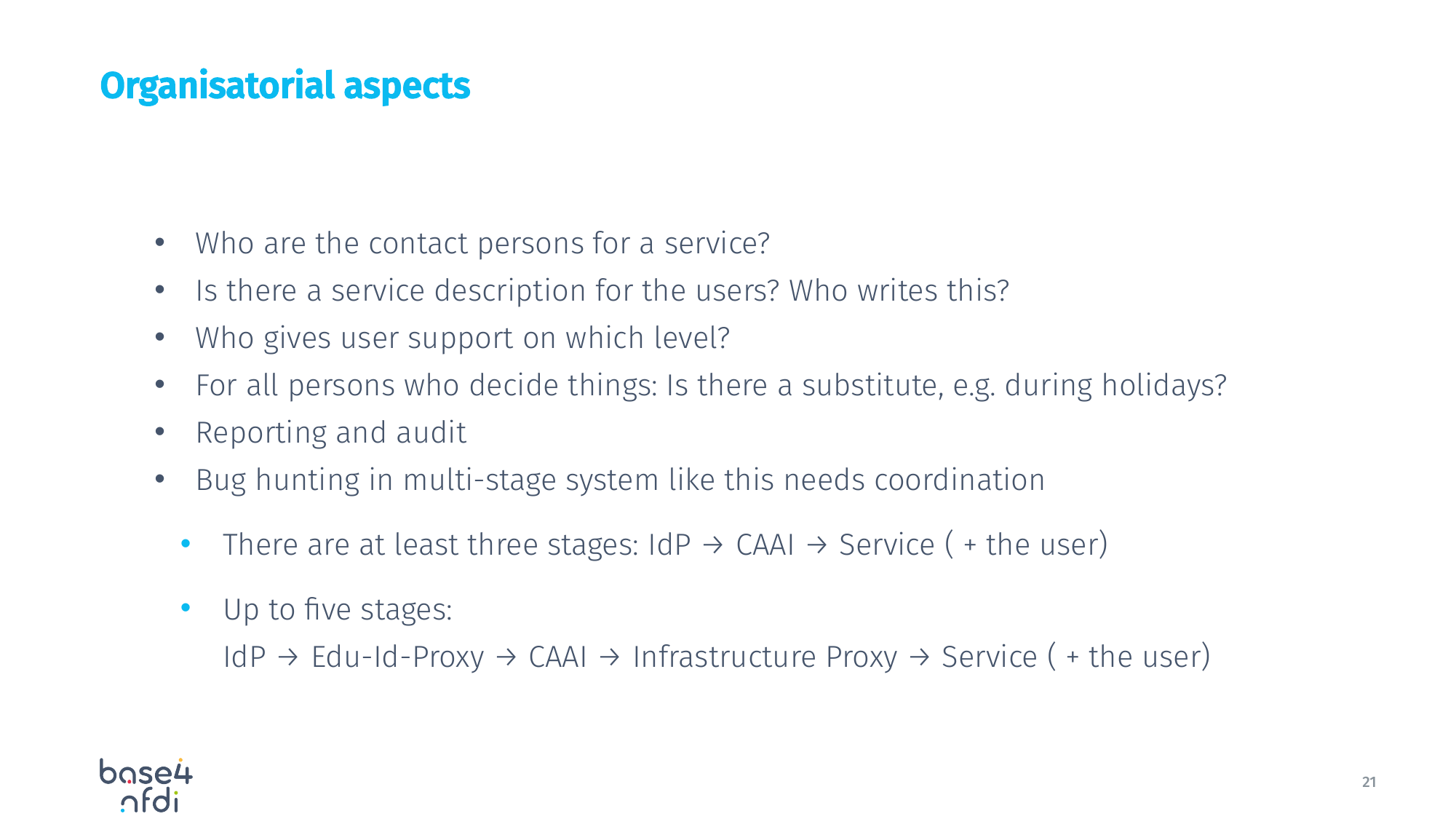

# Organisatorial aspects
Who are the contact persons for a service?
Is there a service description for the users? Who writes this?
Who gives user support on which level?
For all persons who decide things: Is there a substitute, e.g. during holidays?
Reporting and audit
Bug hunting in multi-stage system like this needs coordination
There are at least three stages: IdP → CAAI → Service ( + the user)
Up to five stages:
IdP → Edu-Id-Proxy → CAAI → Infrastructure Proxy → Service ( + the user)
21